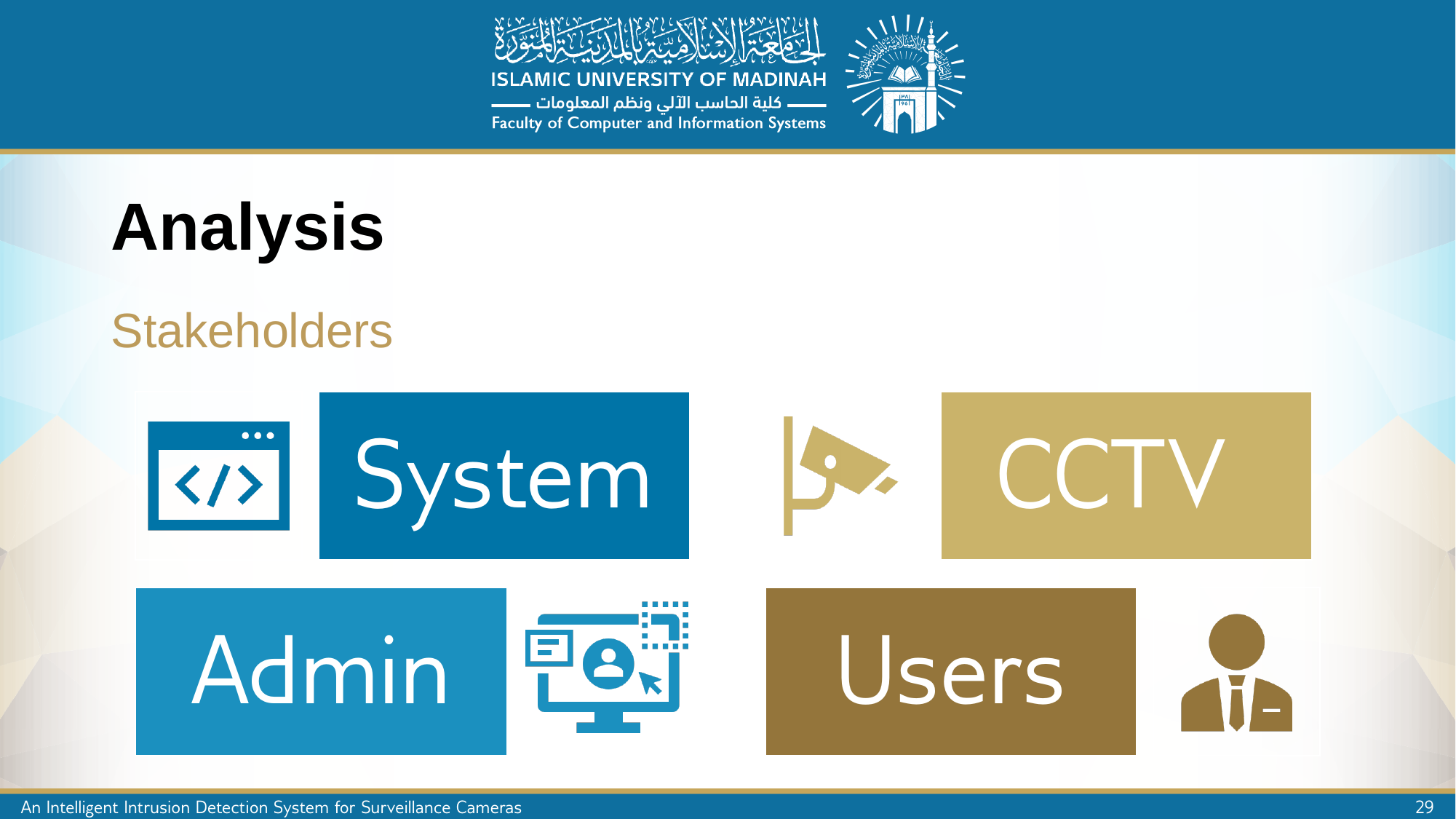

# Analysis
Stakeholders
System
Admin
CCTV
Users
29
An Intelligent Intrusion Detection System for Surveillance Cameras